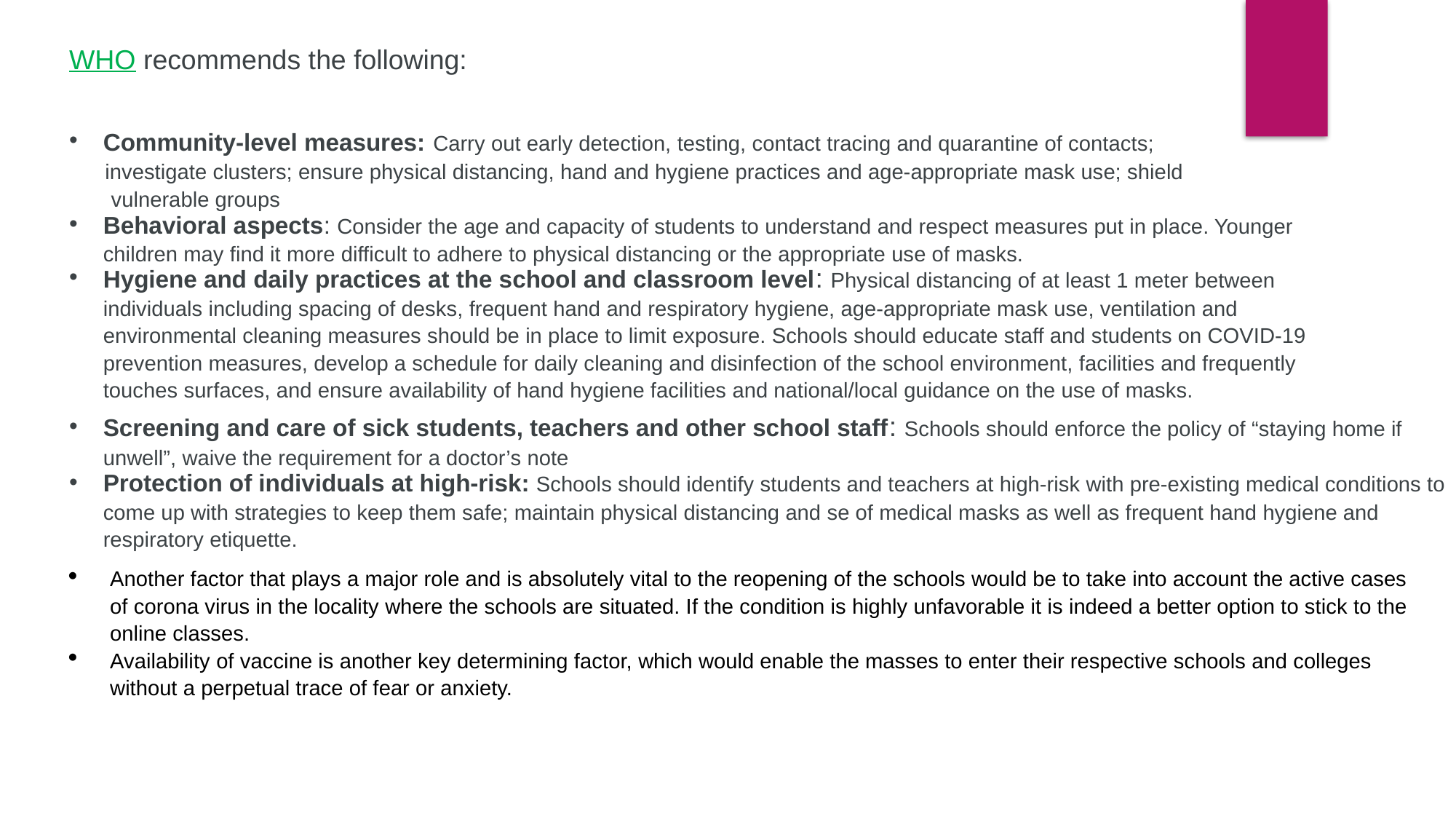

WHO recommends the following:

Community-level measures: Carry out early detection, testing, contact tracing and quarantine of contacts;
      investigate clusters; ensure physical distancing, hand and hygiene practices and age-appropriate mask use; shield
       vulnerable groups
Behavioral aspects: Consider the age and capacity of students to understand and respect measures put in place. Younger children may find it more difficult to adhere to physical distancing or the appropriate use of masks.
Hygiene and daily practices at the school and classroom level: Physical distancing of at least 1 meter between individuals including spacing of desks, frequent hand and respiratory hygiene, age-appropriate mask use, ventilation and environmental cleaning measures should be in place to limit exposure. Schools should educate staff and students on COVID-19 prevention measures, develop a schedule for daily cleaning and disinfection of the school environment, facilities and frequently touches surfaces, and ensure availability of hand hygiene facilities and national/local guidance on the use of masks.
Screening and care of sick students, teachers and other school staff: Schools should enforce the policy of “staying home if unwell”, waive the requirement for a doctor’s note
Protection of individuals at high-risk: Schools should identify students and teachers at high-risk with pre-existing medical conditions to come up with strategies to keep them safe; maintain physical distancing and se of medical masks as well as frequent hand hygiene and respiratory etiquette.
Another factor that plays a major role and is absolutely vital to the reopening of the schools would be to take into account the active cases of corona virus in the locality where the schools are situated. If the condition is highly unfavorable it is indeed a better option to stick to the online classes.
Availability of vaccine is another key determining factor, which would enable the masses to enter their respective schools and colleges without a perpetual trace of fear or anxiety.